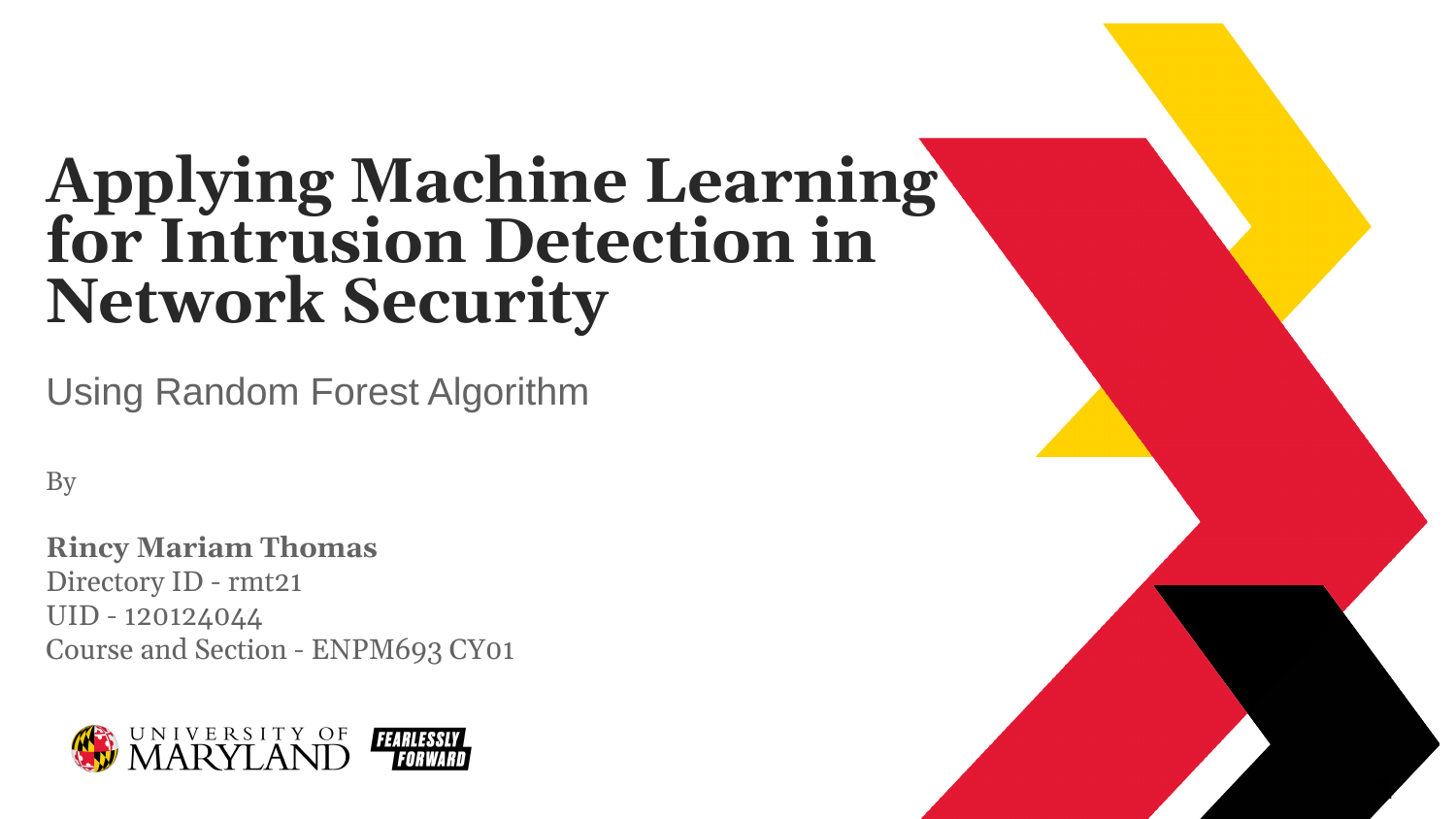

# Applying Machine Learning for Intrusion Detection in Network Security
Using Random Forest Algorithm

By

Rincy Mariam Thomas
Directory ID - rmt21
UID - 120124044
Course and Section - ENPM693 CY01
1